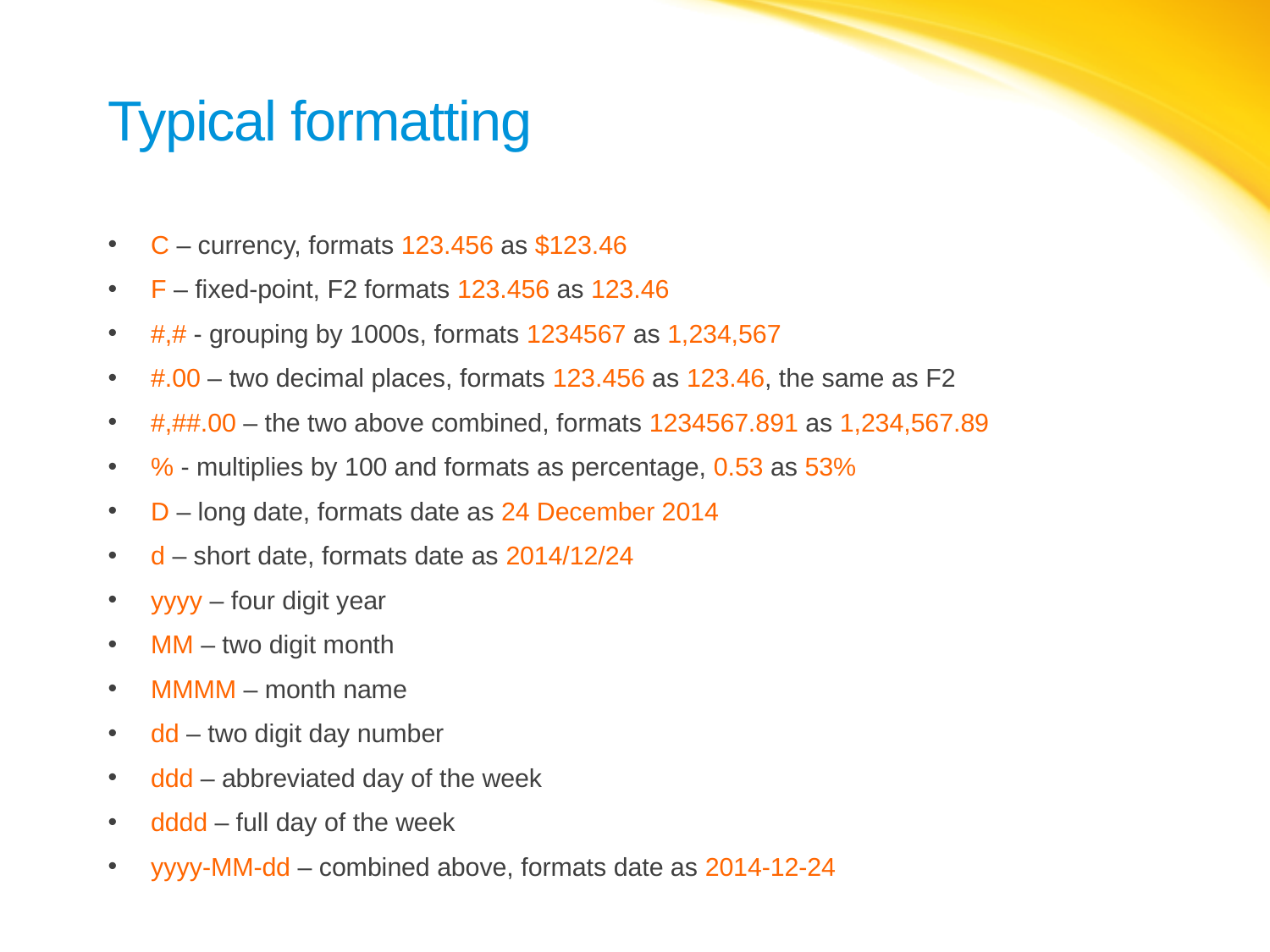

# Typical formatting
 C – currency, formats 123.456 as $123.46
 F – fixed-point, F2 formats 123.456 as 123.46
 #,# - grouping by 1000s, formats 1234567 as 1,234,567
 #.00 – two decimal places, formats 123.456 as 123.46, the same as F2
 #,##.00 – the two above combined, formats 1234567.891 as 1,234,567.89
 % - multiplies by 100 and formats as percentage, 0.53 as 53%
 D – long date, formats date as 24 December 2014
 d – short date, formats date as 2014/12/24
 yyyy – four digit year
 MM – two digit month
 MMMM – month name
 dd – two digit day number
 ddd – abbreviated day of the week
 dddd – full day of the week
 yyyy-MM-dd – combined above, formats date as 2014-12-24